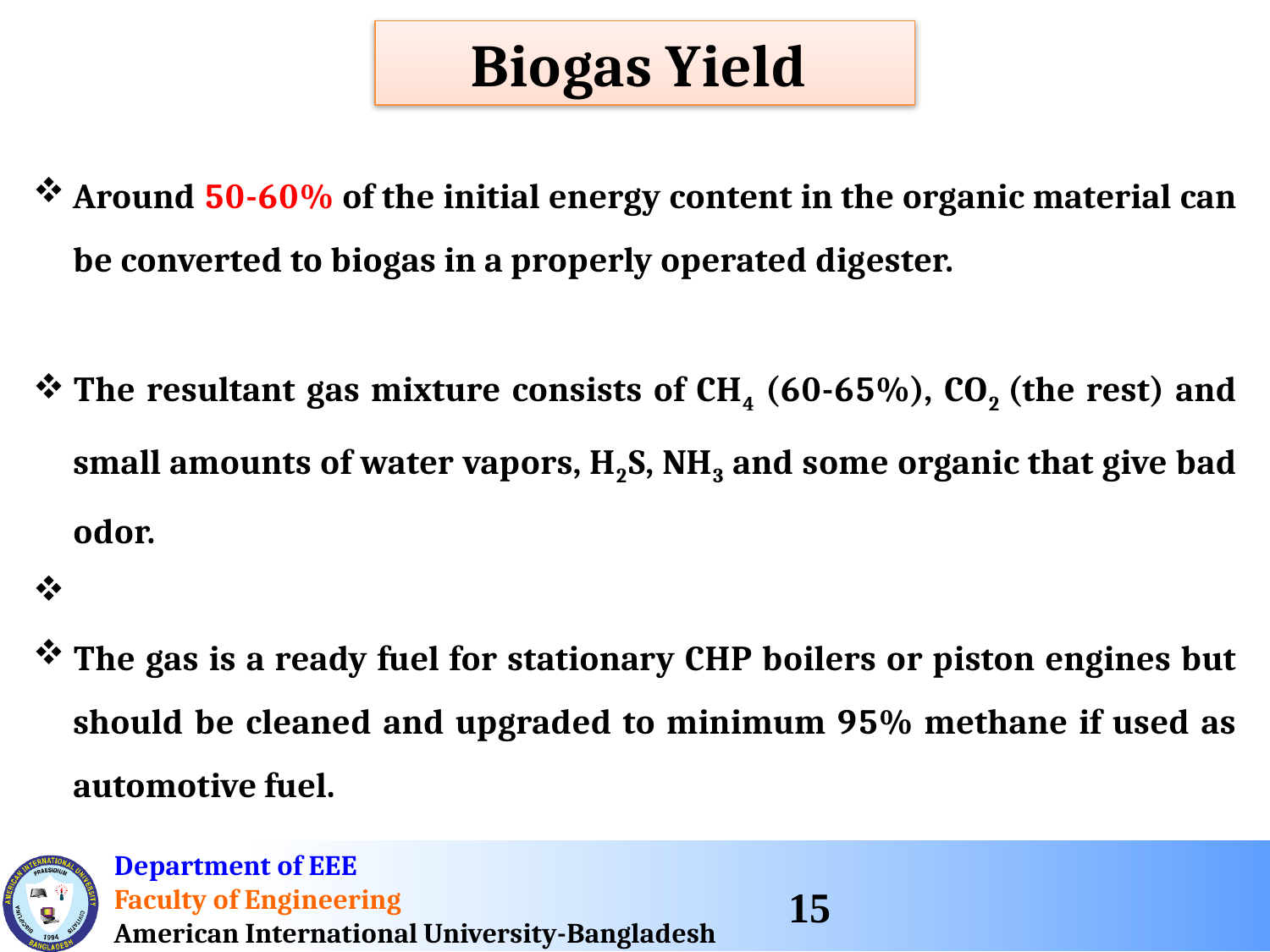

Biogas Yield
Around 50-60% of the initial energy content in the organic material can be converted to biogas in a properly operated digester.

The resultant gas mixture consists of CH4 (60-65%), CO2 (the rest) and small amounts of water vapors, H2S, NH3 and some organic that give bad odor.

The gas is a ready fuel for stationary CHP boilers or piston engines but should be cleaned and upgraded to minimum 95% methane if used as automotive fuel.
15